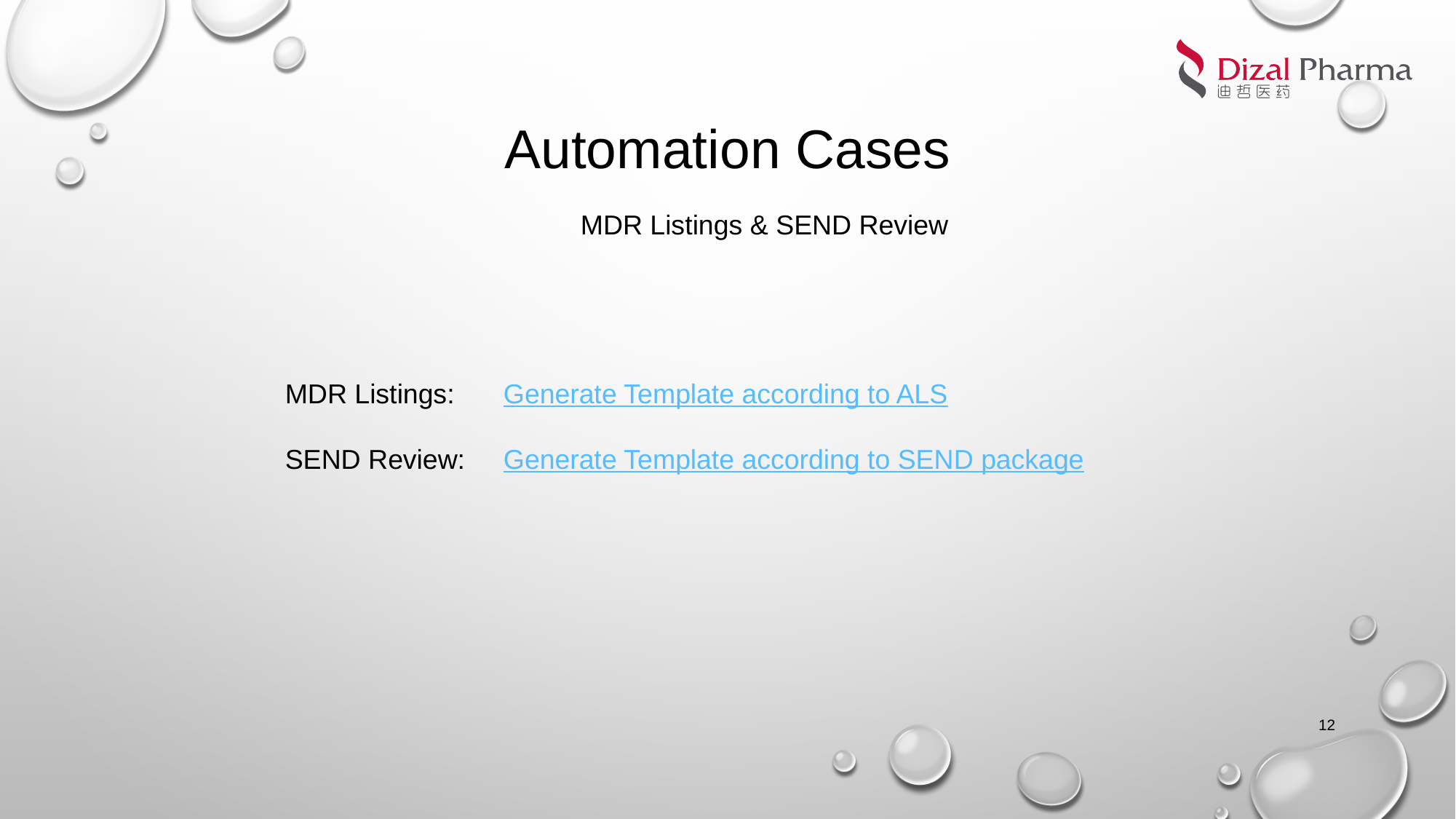

# Automation Cases
MDR Listings & SEND Review

MDR Listings:	Generate Template according to ALS

SEND Review:	Generate Template according to SEND package

12